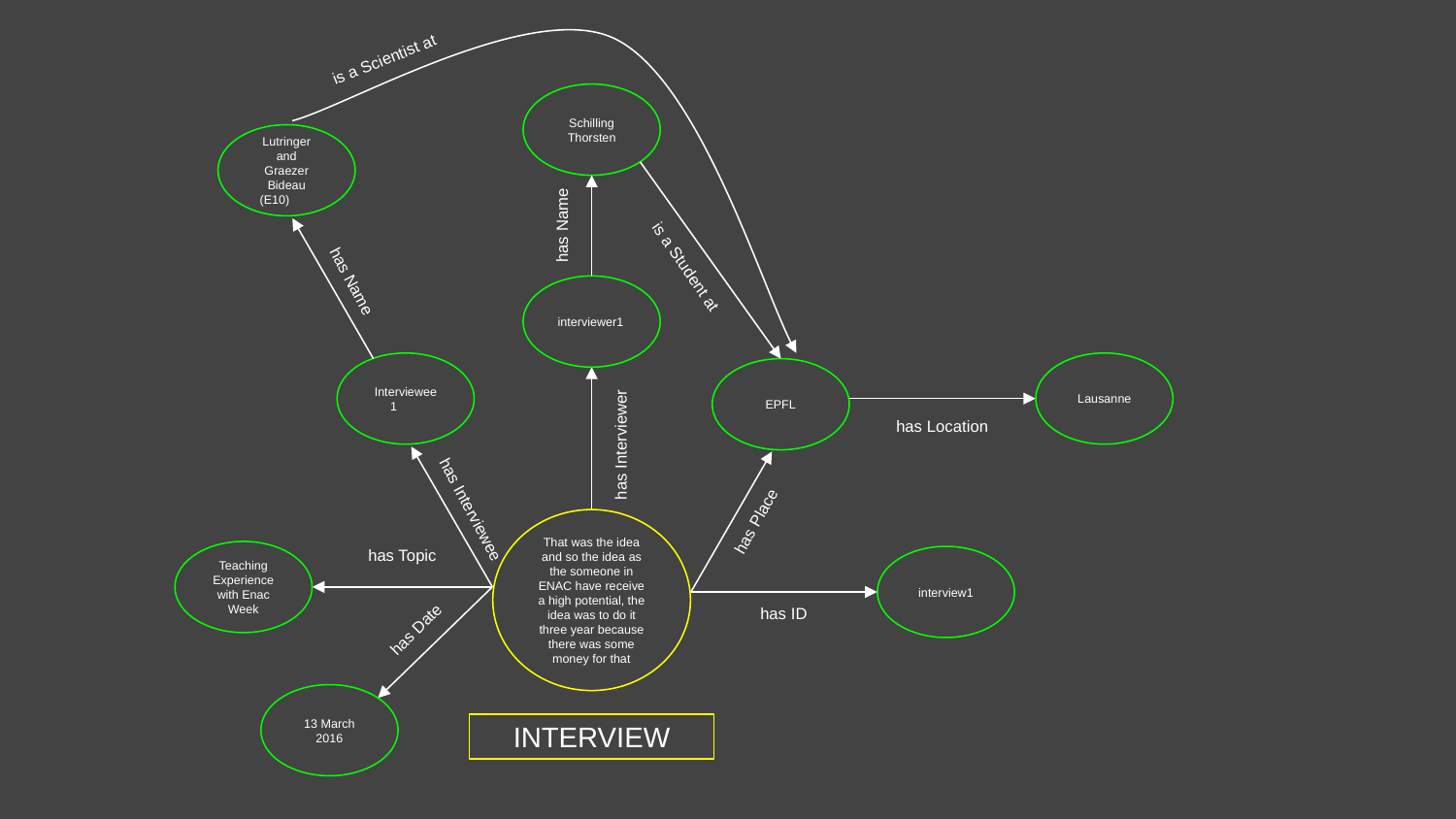

is a Scientist at
Lutringer and Graezer Bideau (E10)
has Name
Schilling Thorsten
has Name
is a Student at
interviewer1
has Interviewer
Interviewee 1
has Interviewee
Lausanne
has Location
EPFL
has Place
That was the idea and so the idea as the someone in ENAC have receive a high potential, the idea was to do it three year because there was some money for that
Teaching Experience with Enac Week
has Topic
interview1
has ID
has Date
13 March 2016
INTERVIEW